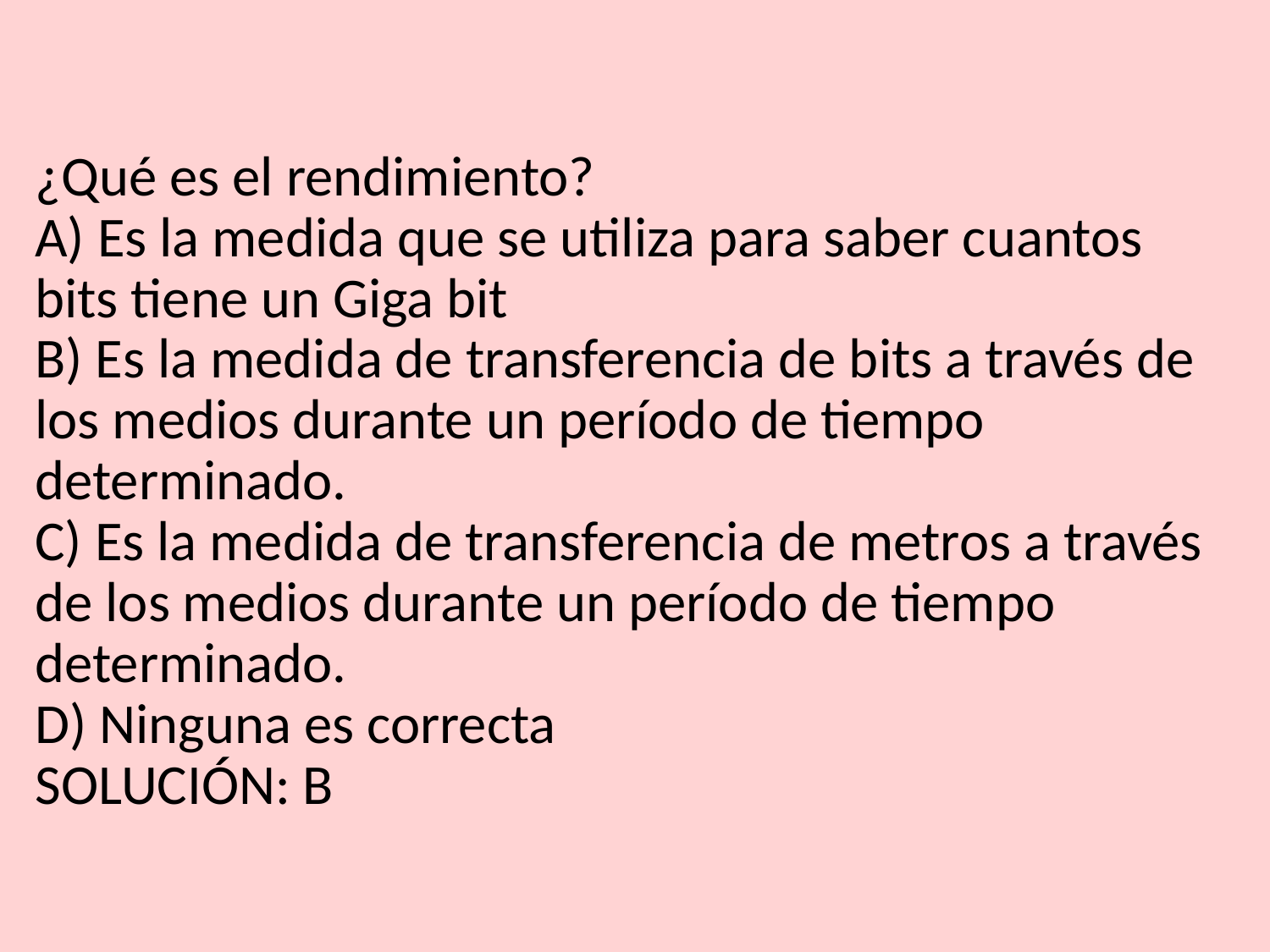

# ¿Qué es el rendimiento? A) Es la medida que se utiliza para saber cuantos bits tiene un Giga bit B) Es la medida de transferencia de bits a través de los medios durante un período de tiempo determinado. C) Es la medida de transferencia de metros a través de los medios durante un período de tiempo determinado. D) Ninguna es correcta SOLUCIÓN: B